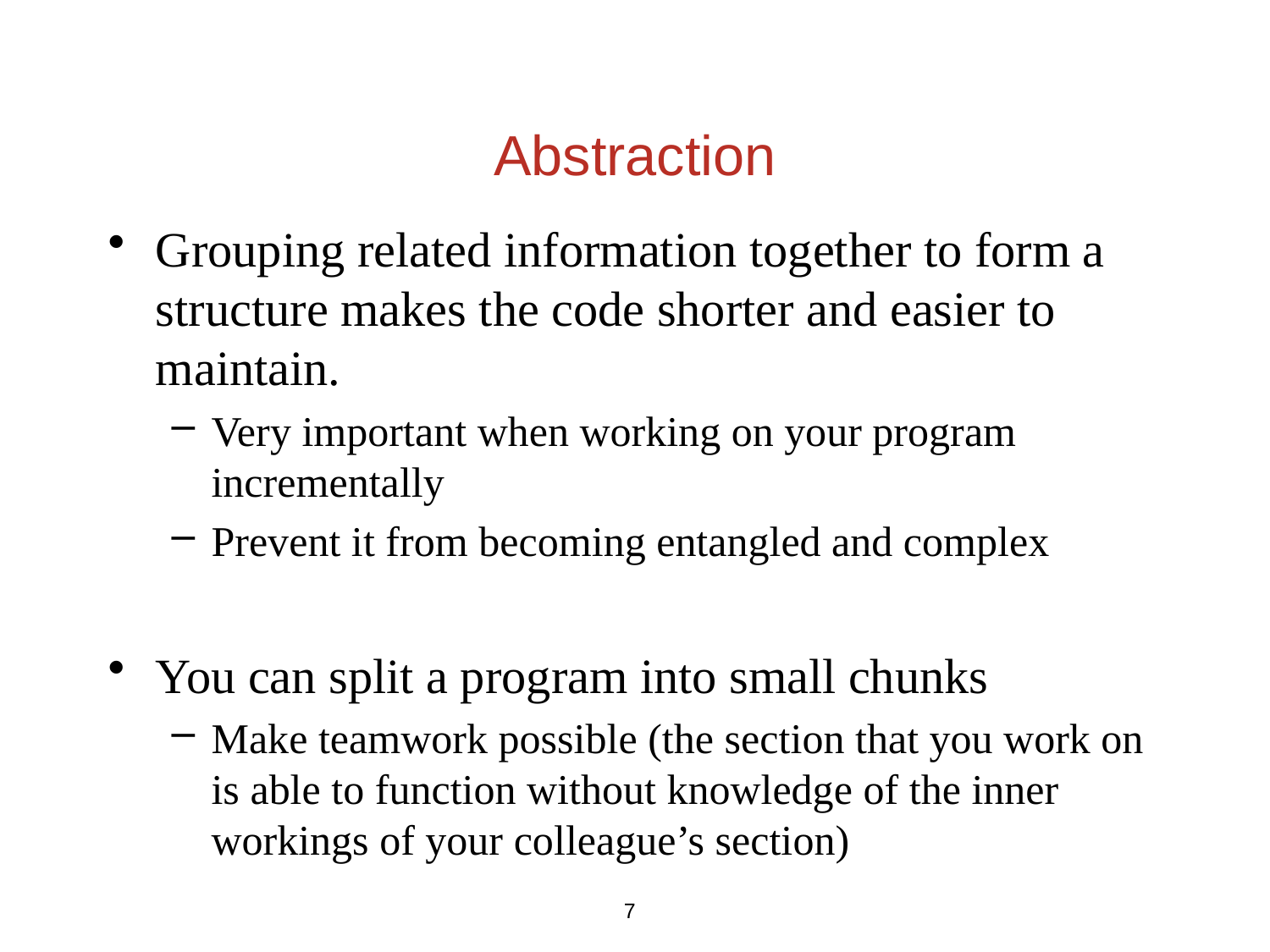

# Abstraction
Grouping related information together to form a structure makes the code shorter and easier to maintain.
Very important when working on your program incrementally
Prevent it from becoming entangled and complex

You can split a program into small chunks
Make teamwork possible (the section that you work on is able to function without knowledge of the inner workings of your colleague’s section)

7